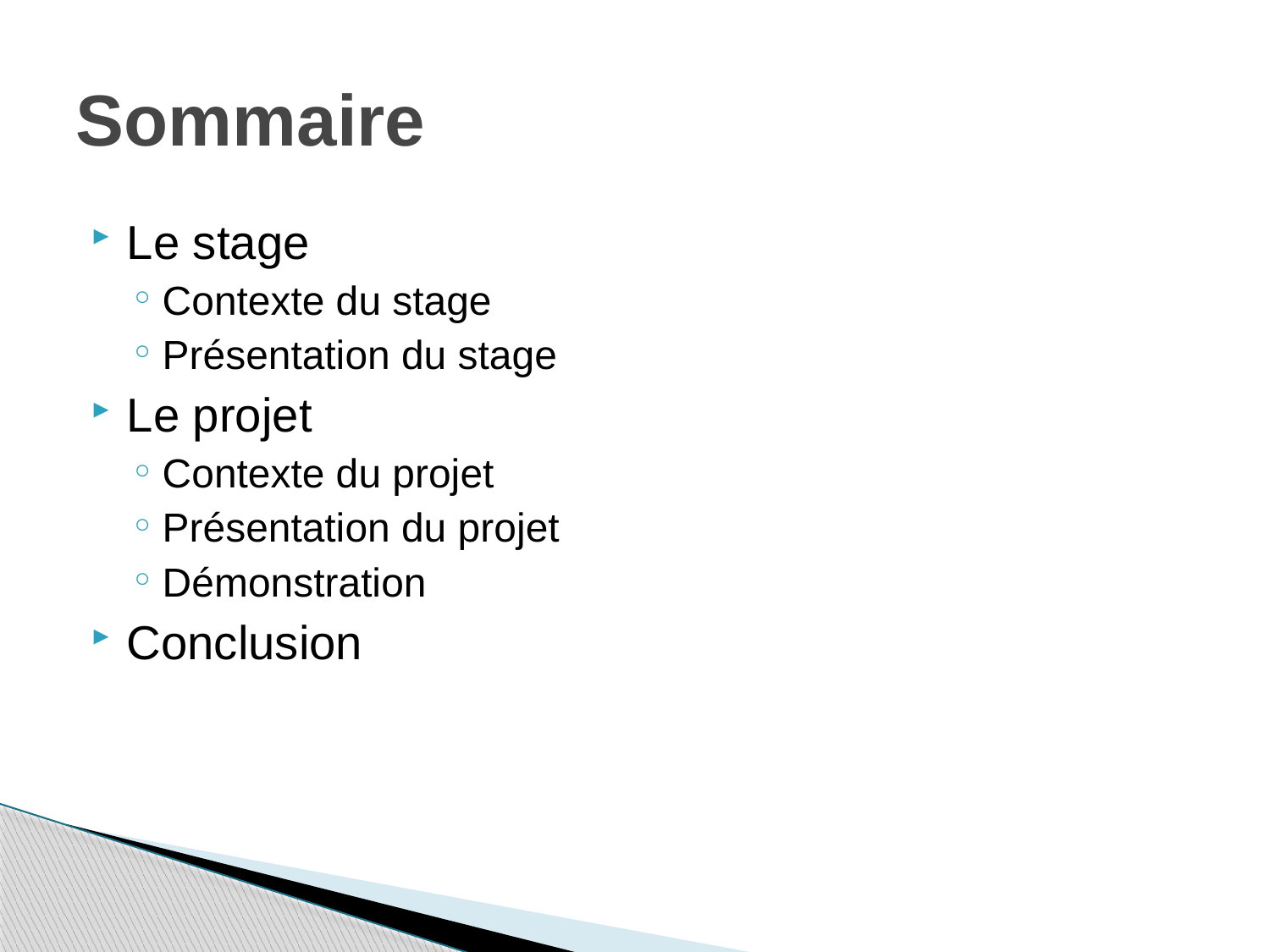

# Sommaire
Le stage
Contexte du stage
Présentation du stage
Le projet
Contexte du projet
Présentation du projet
Démonstration
Conclusion